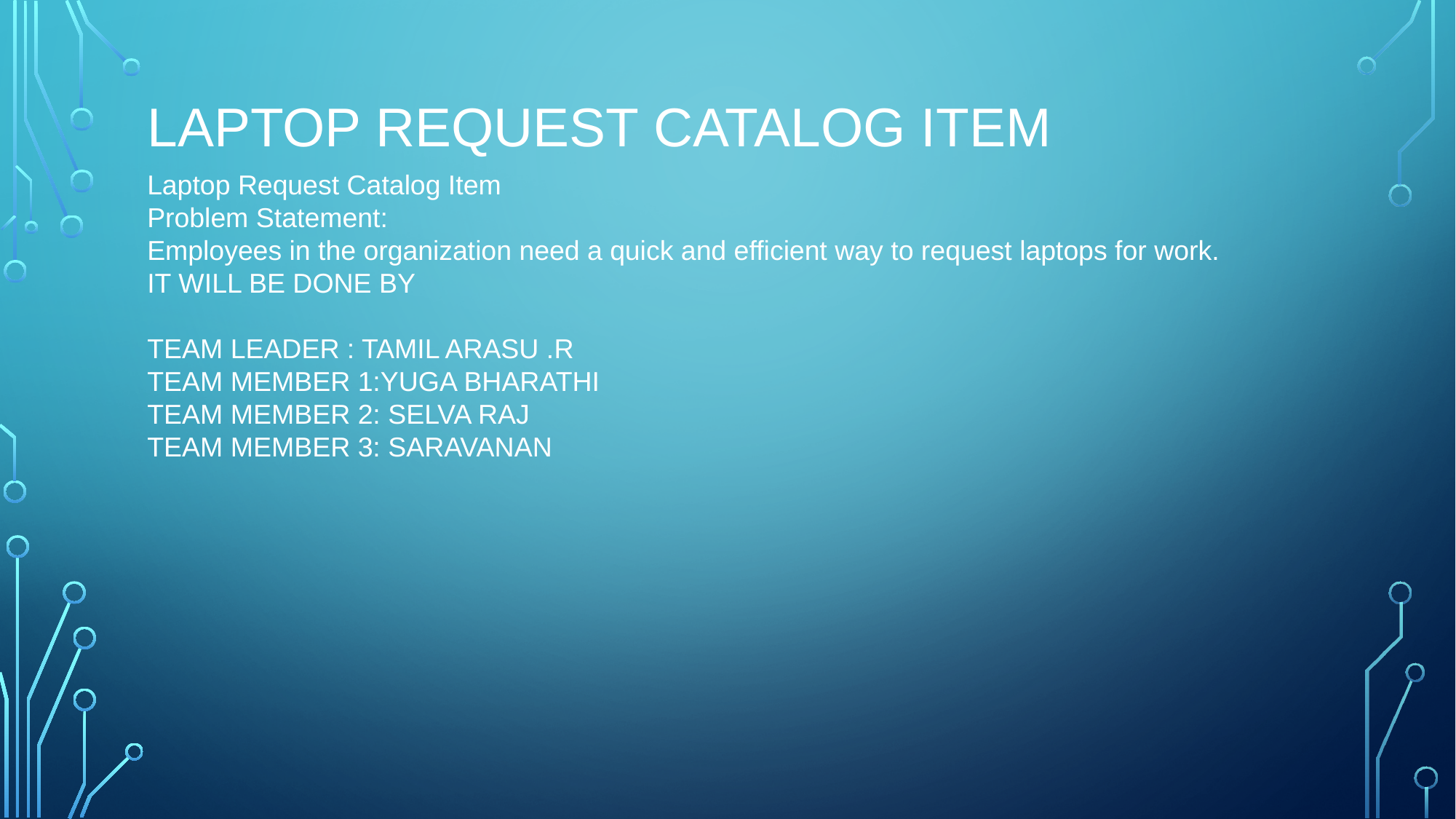

# Laptop Request Catalog Item
Laptop Request Catalog Item
Problem Statement:
Employees in the organization need a quick and efficient way to request laptops for work.
IT WILL BE DONE BY

TEAM LEADER : TAMIL ARASU .R
TEAM MEMBER 1:YUGA BHARATHI
TEAM MEMBER 2: SELVA RAJ
TEAM MEMBER 3: SARAVANAN